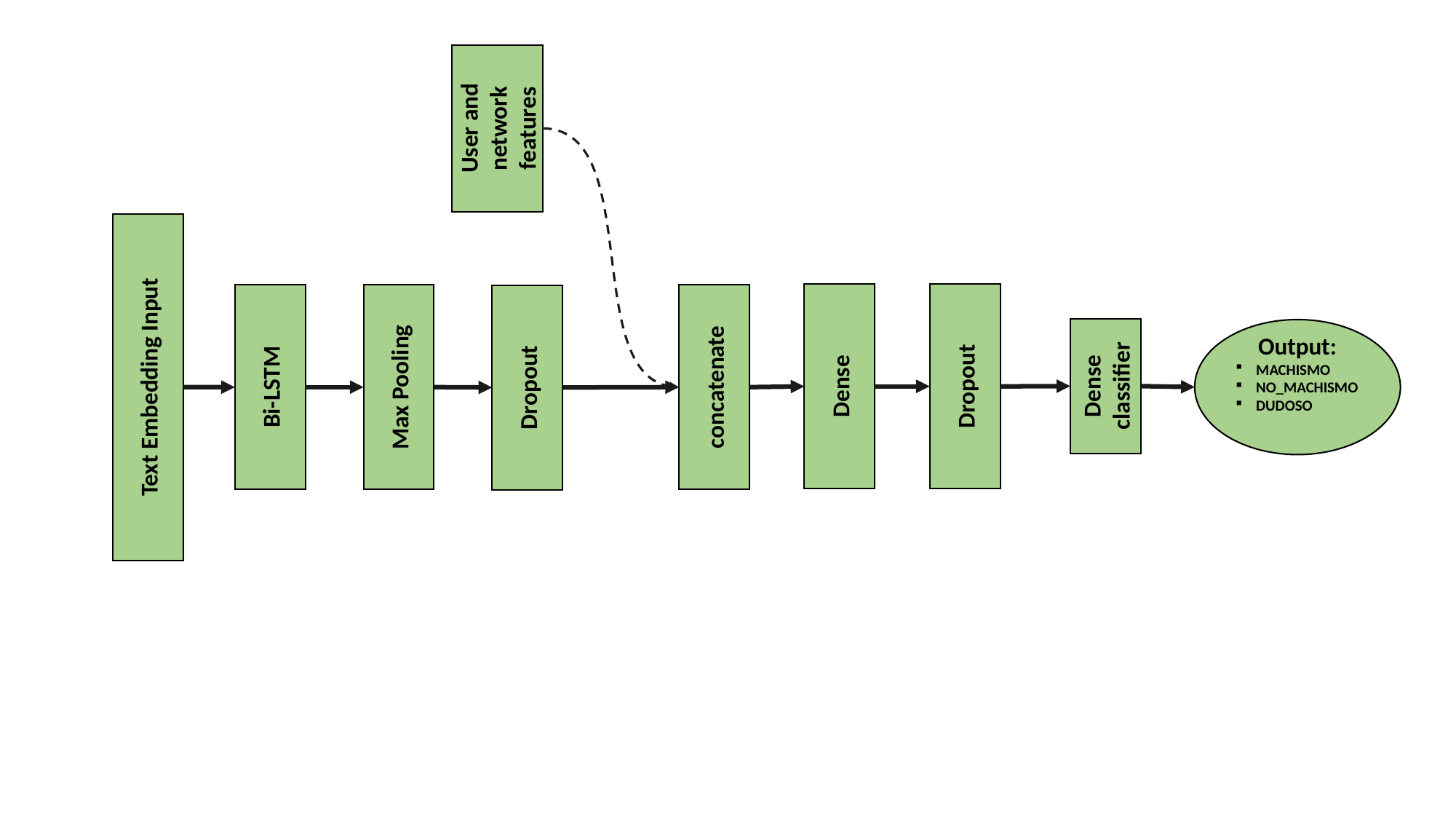

User and network features
Output:
MACHISMO
NO_MACHISMO
DUDOSO

Dense classifier
Dense
Dropout
Text Embedding Input
Bi-LSTM
Max Pooling
concatenate
Dropout